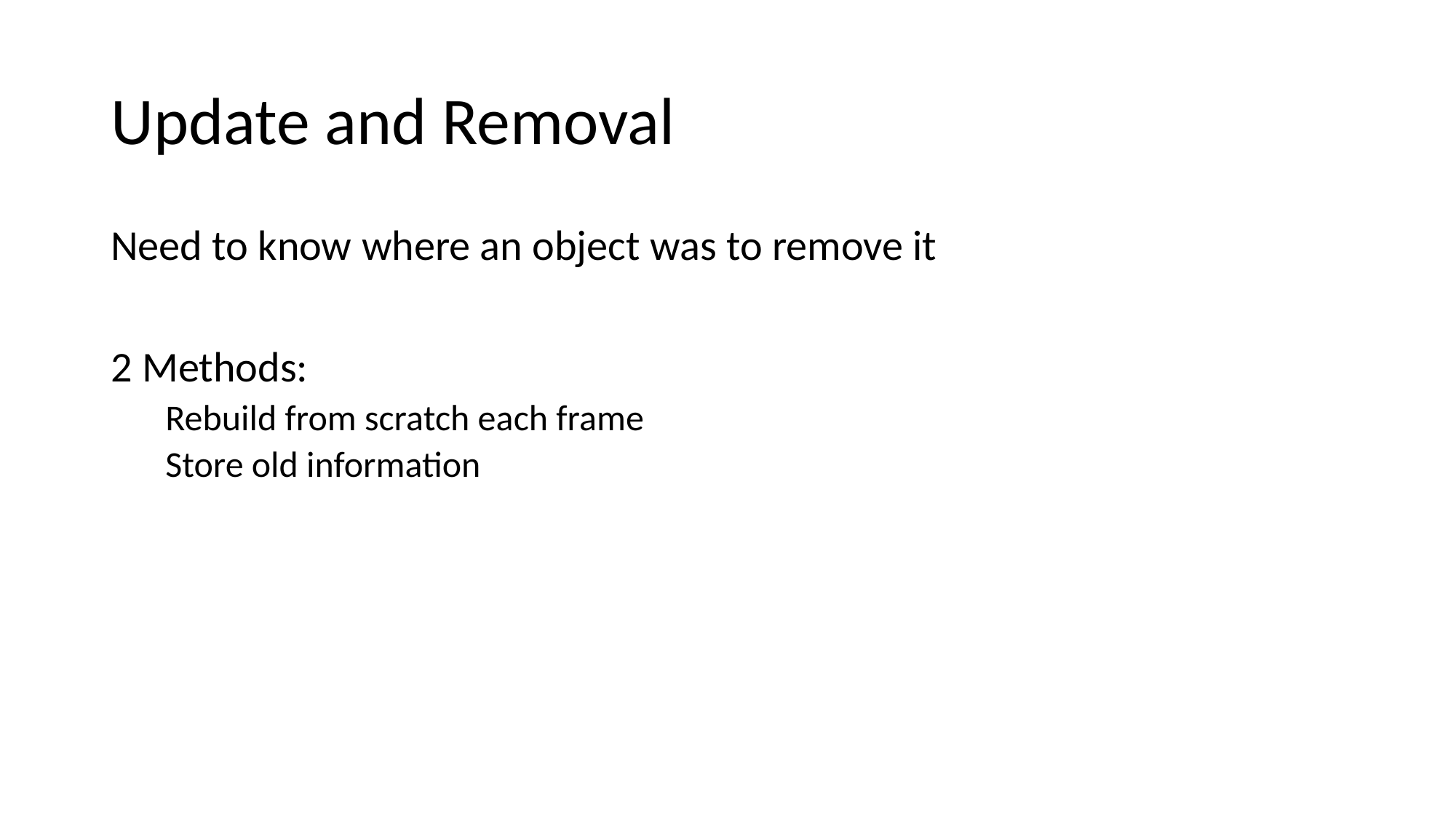

# Update and Removal
Need to know where an object was to remove it

2 Methods:
Rebuild from scratch each frame
Store old information